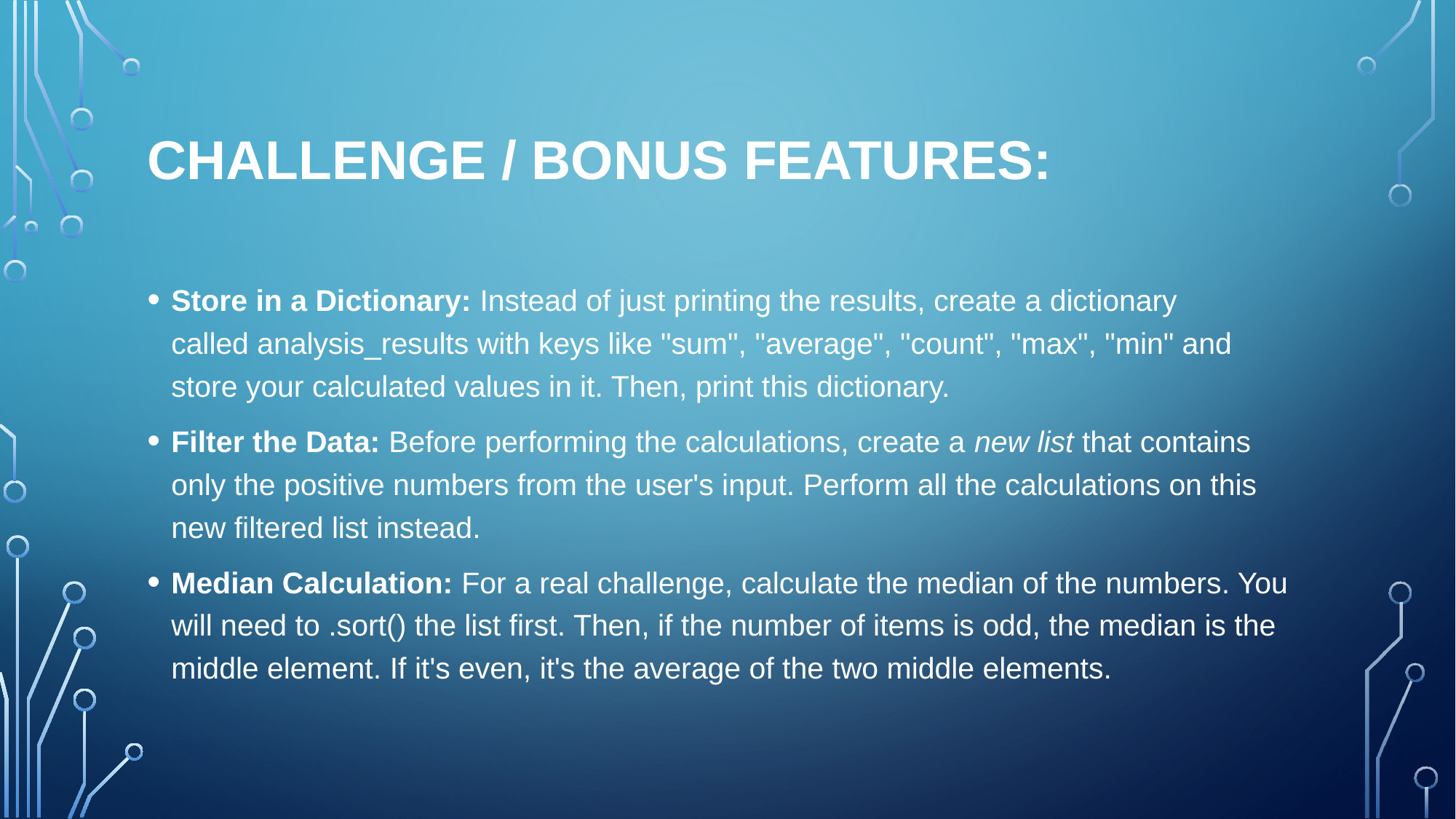

# Challenge / Bonus Features:
Store in a Dictionary: Instead of just printing the results, create a dictionary called analysis_results with keys like "sum", "average", "count", "max", "min" and store your calculated values in it. Then, print this dictionary.
Filter the Data: Before performing the calculations, create a new list that contains only the positive numbers from the user's input. Perform all the calculations on this new filtered list instead.
Median Calculation: For a real challenge, calculate the median of the numbers. You will need to .sort() the list first. Then, if the number of items is odd, the median is the middle element. If it's even, it's the average of the two middle elements.